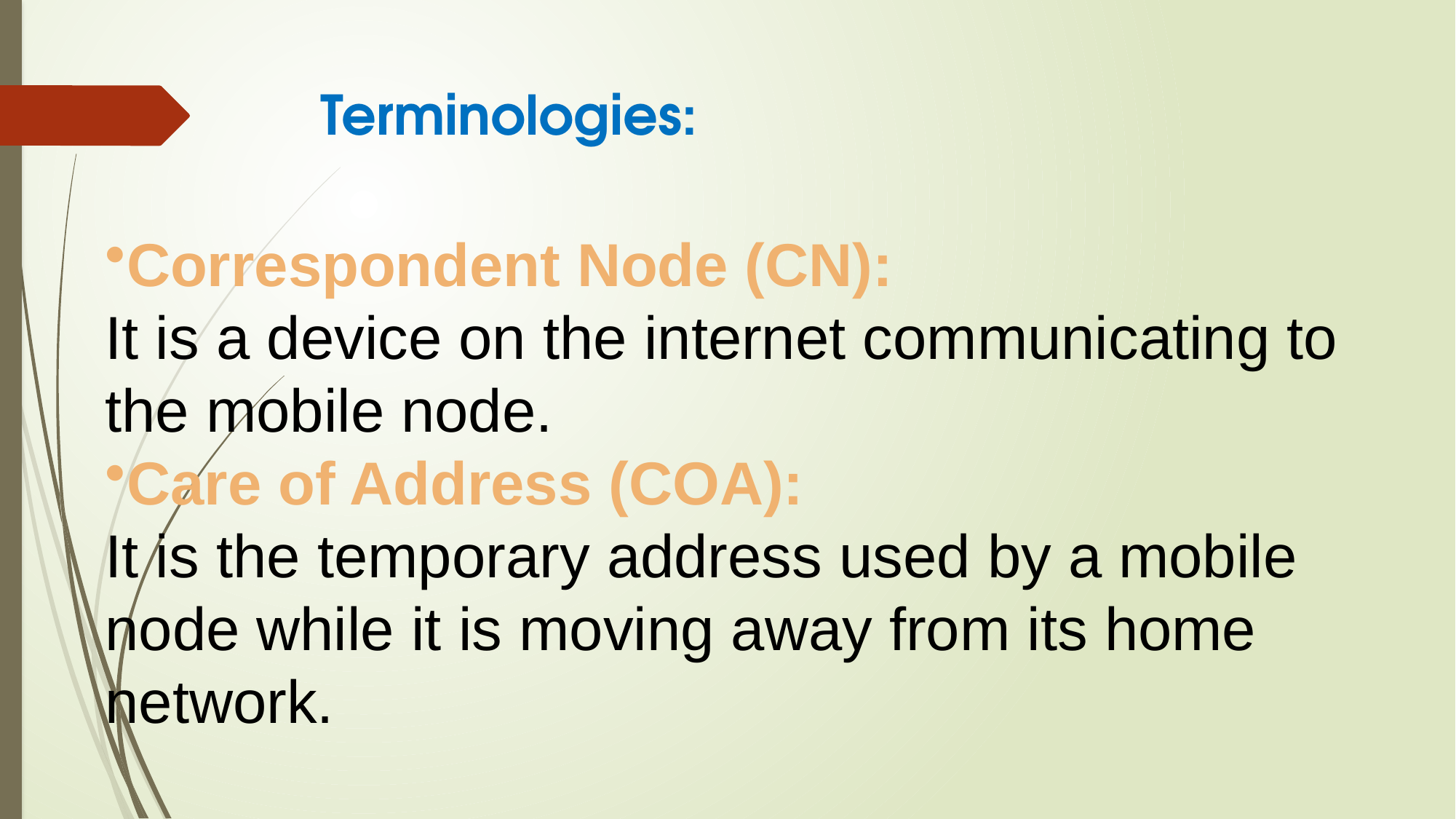

# Terminologies:
Correspondent Node (CN):
It is a device on the internet communicating to the mobile node.
Care of Address (COA):
It is the temporary address used by a mobile node while it is moving away from its home network.